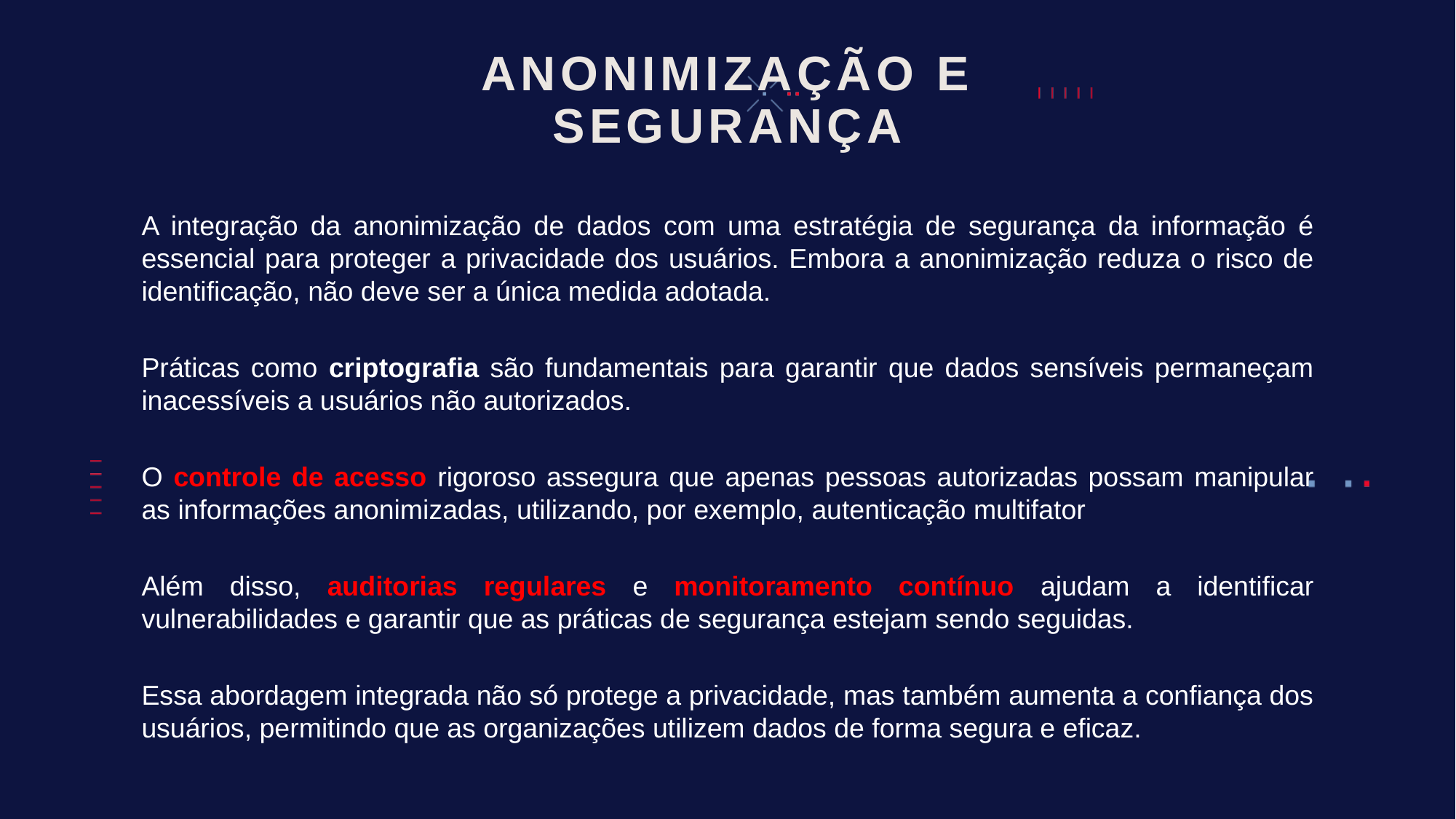

# ANONIMIZAÇÃO E SEGURANÇA
A integração da anonimização de dados com uma estratégia de segurança da informação é essencial para proteger a privacidade dos usuários. Embora a anonimização reduza o risco de identificação, não deve ser a única medida adotada.

Práticas como criptografia são fundamentais para garantir que dados sensíveis permaneçam inacessíveis a usuários não autorizados.

O controle de acesso rigoroso assegura que apenas pessoas autorizadas possam manipular as informações anonimizadas, utilizando, por exemplo, autenticação multifator

Além disso, auditorias regulares e monitoramento contínuo ajudam a identificar vulnerabilidades e garantir que as práticas de segurança estejam sendo seguidas.

Essa abordagem integrada não só protege a privacidade, mas também aumenta a confiança dos usuários, permitindo que as organizações utilizem dados de forma segura e eficaz.